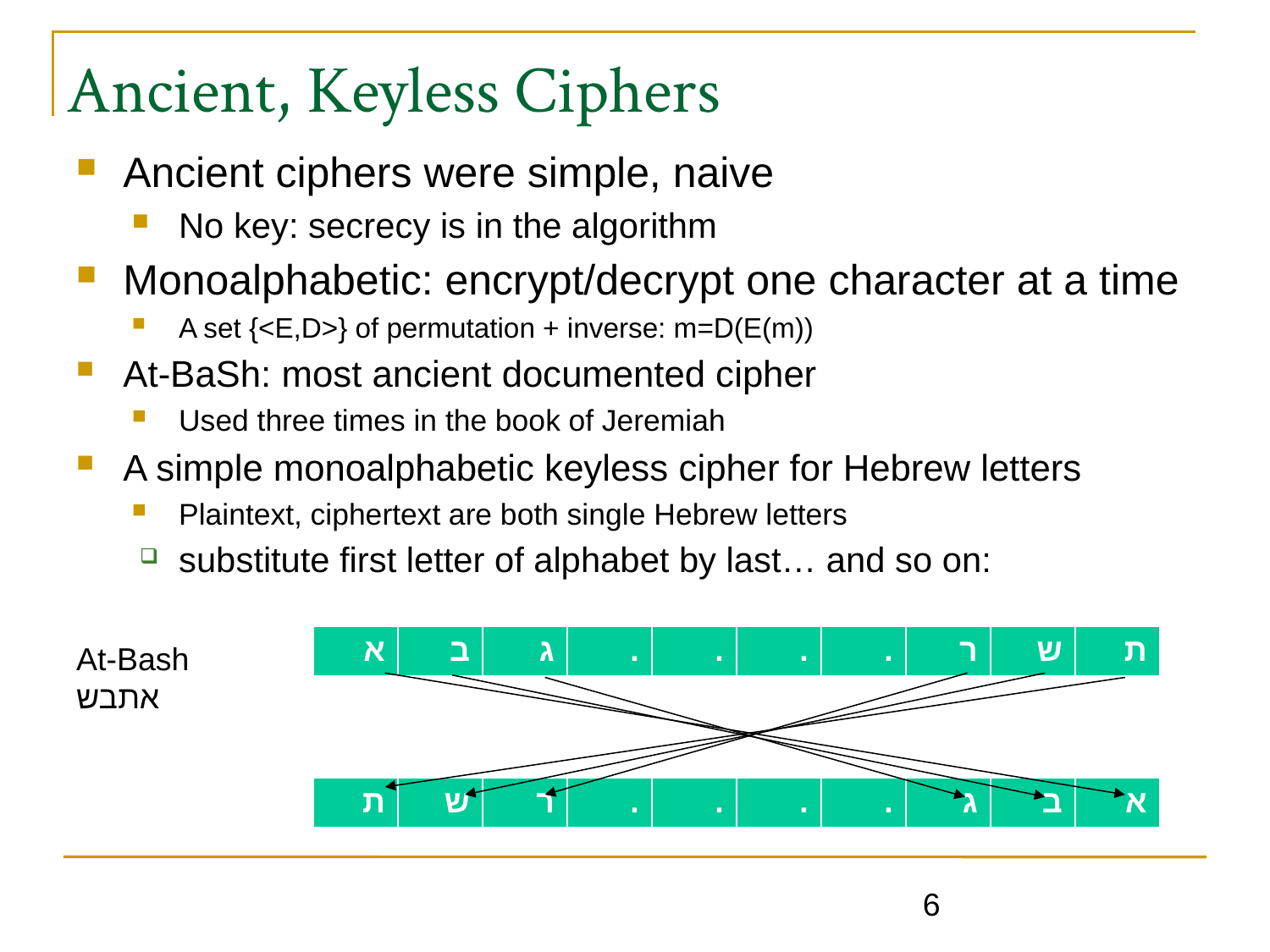

# Ancient, Keyless Ciphers
Ancient ciphers were simple, naive
No key: secrecy is in the algorithm
Monoalphabetic: encrypt/decrypt one character at a time
A set {<E,D>} of permutation + inverse: m=D(E(m))
At-BaSh: most ancient documented cipher
Used three times in the book of Jeremiah
A simple monoalphabetic keyless cipher for Hebrew letters
Plaintext, ciphertext are both single Hebrew letters
substitute first letter of alphabet by last… and so on:
| א | ב | ג | . | . | . | . | ר | ש | ת |
| --- | --- | --- | --- | --- | --- | --- | --- | --- | --- |
At-Bash
אתבש
| ת | ש | ר | . | . | . | . | ג | ב | א |
| --- | --- | --- | --- | --- | --- | --- | --- | --- | --- |
6